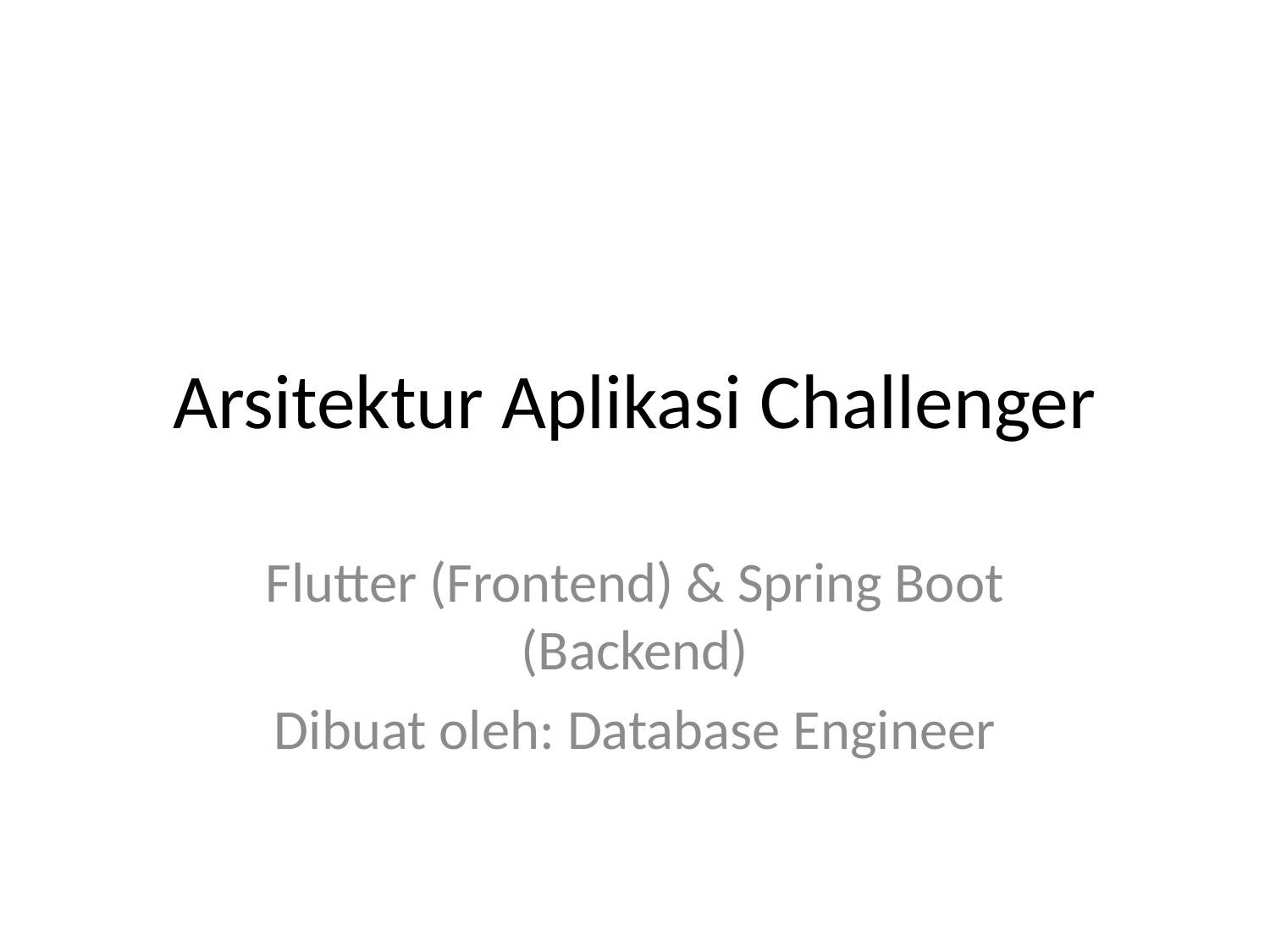

# Arsitektur Aplikasi Challenger
Flutter (Frontend) & Spring Boot (Backend)
Dibuat oleh: Database Engineer